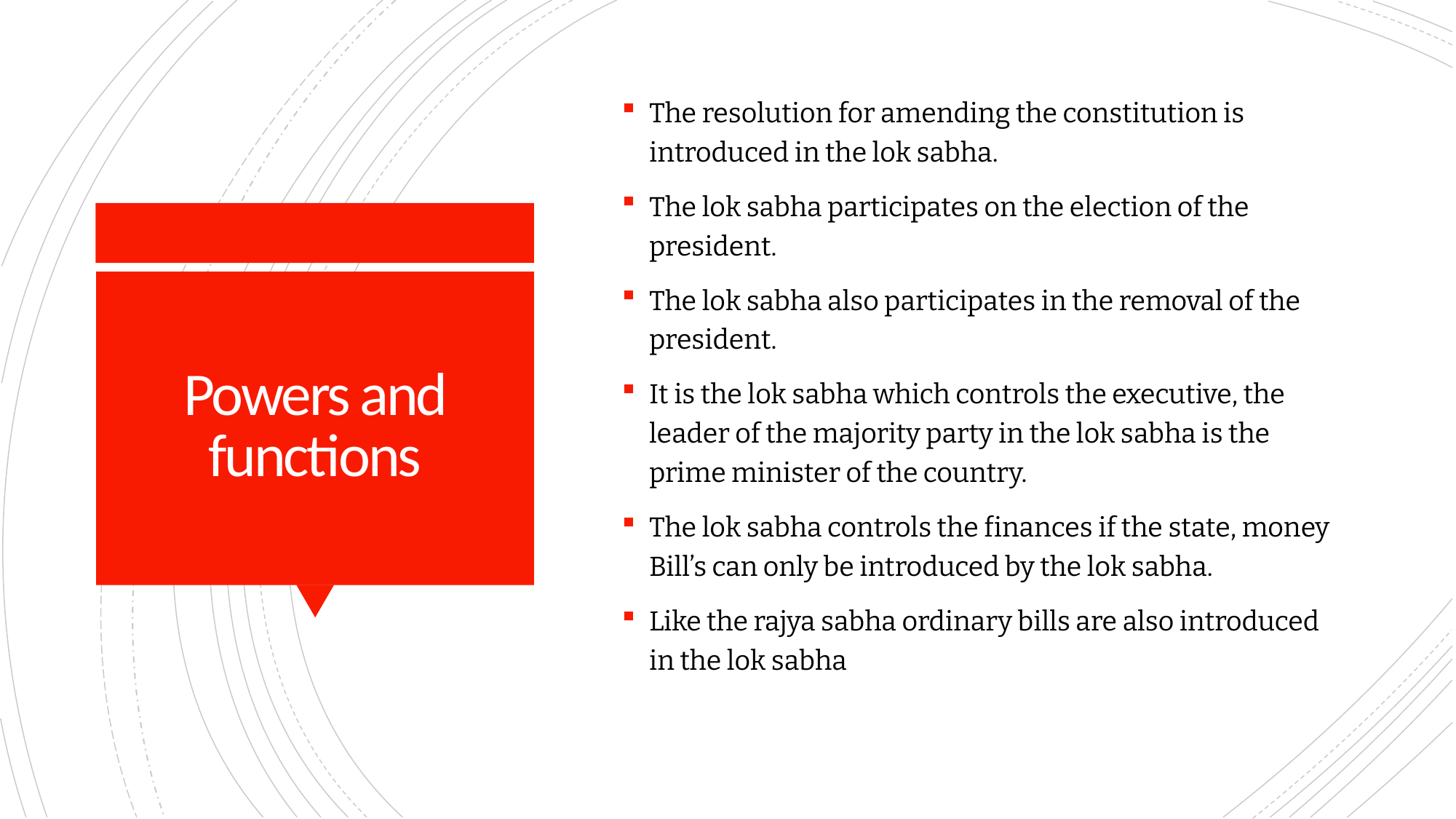

The resolution for amending the constitution is introduced in the lok sabha.
The lok sabha participates on the election of the president.
The lok sabha also participates in the removal of the president.
It is the lok sabha which controls the executive, the leader of the majority party in the lok sabha is the prime minister of the country.
The lok sabha controls the finances if the state, money Bill’s can only be introduced by the lok sabha.
Like the rajya sabha ordinary bills are also introduced in the lok sabha

# Powers and functions